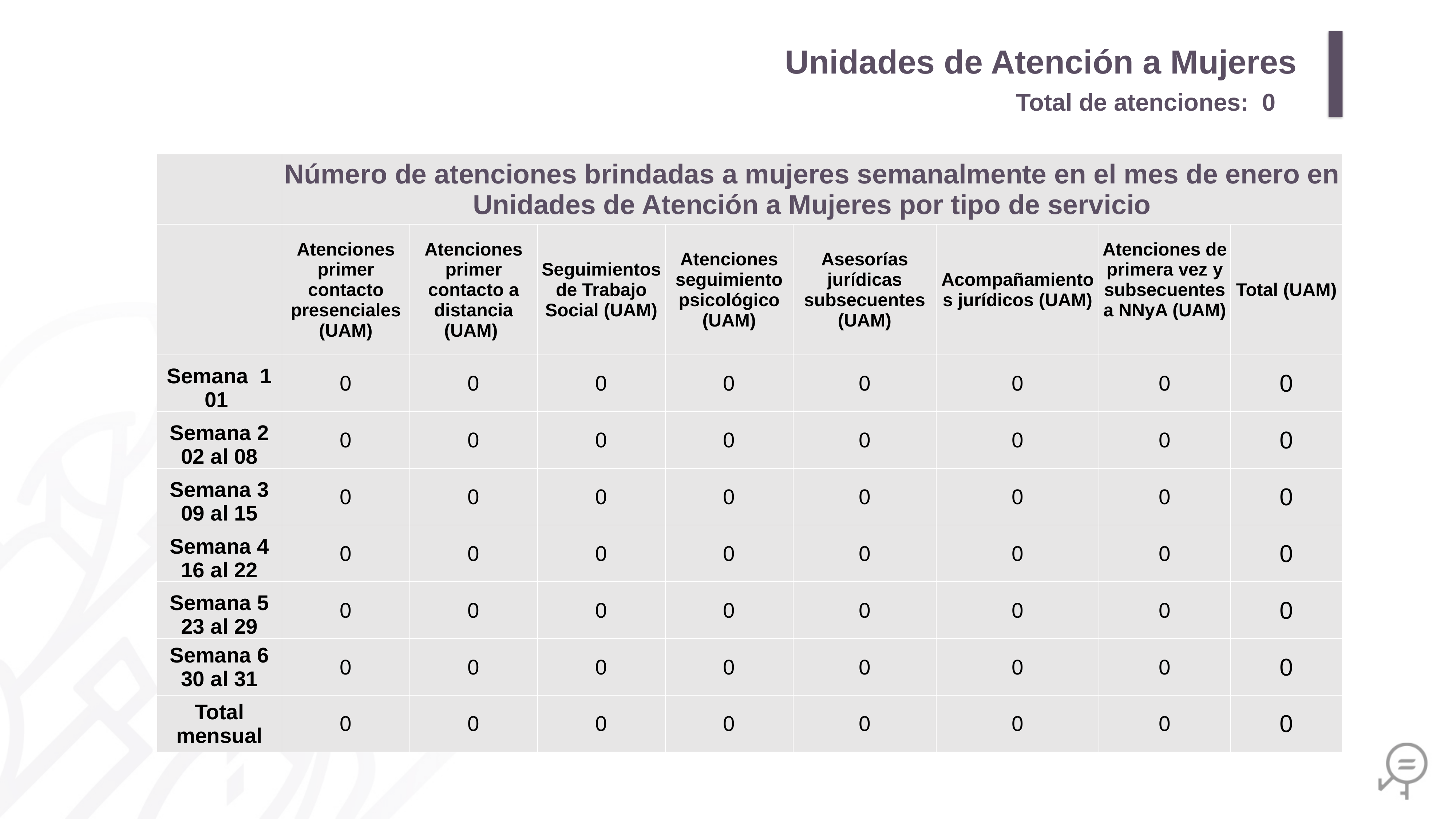

Unidades de Atención a Mujeres
Total de atenciones:  0
|  | Número de atenciones brindadas a mujeres semanalmente en el mes de enero en Unidades de Atención a Mujeres por tipo de servicio |  |  |  |  |  |  |  |
| --- | --- | --- | --- | --- | --- | --- | --- | --- |
|  | Atenciones primer contacto presenciales (UAM) | Atenciones primer contacto a distancia (UAM) | Seguimientos de Trabajo Social (UAM) | Atenciones seguimiento psicológico (UAM) | Asesorías jurídicas subsecuentes (UAM) | Acompañamientos jurídicos (UAM) | Atenciones de primera vez y subsecuentes a NNyA (UAM) | Total (UAM) |
| Semana 1 01 | 0 | 0 | 0 | 0 | 0 | 0 | 0 | 0 |
| Semana 2 02 al 08 | 0 | 0 | 0 | 0 | 0 | 0 | 0 | 0 |
| Semana 3 09 al 15 | 0 | 0 | 0 | 0 | 0 | 0 | 0 | 0 |
| Semana 4 16 al 22 | 0 | 0 | 0 | 0 | 0 | 0 | 0 | 0 |
| Semana 5 23 al 29 | 0 | 0 | 0 | 0 | 0 | 0 | 0 | 0 |
| Semana 6 30 al 31 | 0 | 0 | 0 | 0 | 0 | 0 | 0 | 0 |
| Total mensual | 0 | 0 | 0 | 0 | 0 | 0 | 0 | 0 |